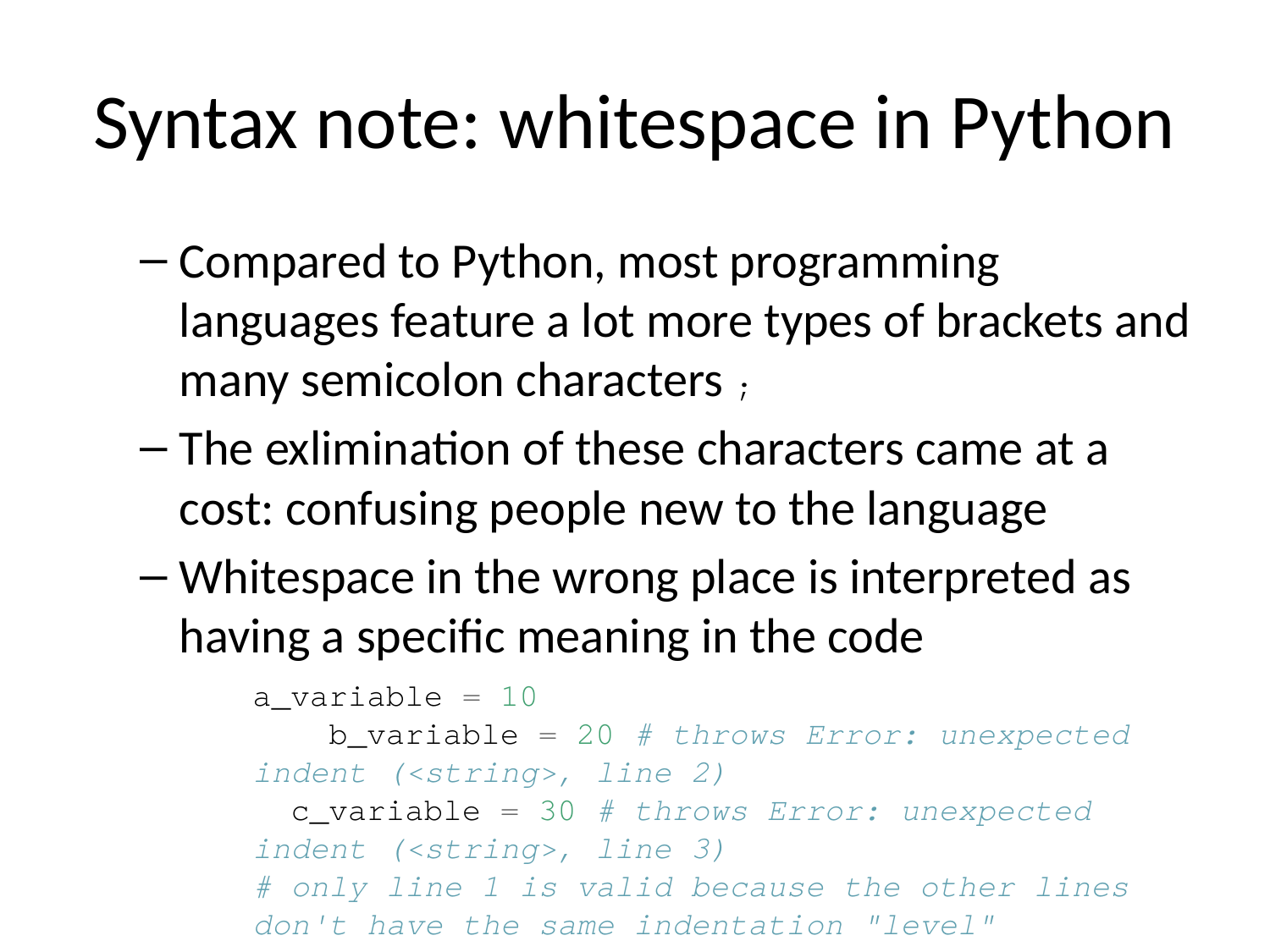

# Syntax note: whitespace in Python
Compared to Python, most programming languages feature a lot more types of brackets and many semicolon characters ;
The exlimination of these characters came at a cost: confusing people new to the language
Whitespace in the wrong place is interpreted as having a specific meaning in the code
a_variable = 10
    b_variable = 20 # throws Error: unexpected indent (<string>, line 2)
  c_variable = 30 # throws Error: unexpected indent (<string>, line 3)
# only line 1 is valid because the other lines don't have the same indentation "level"